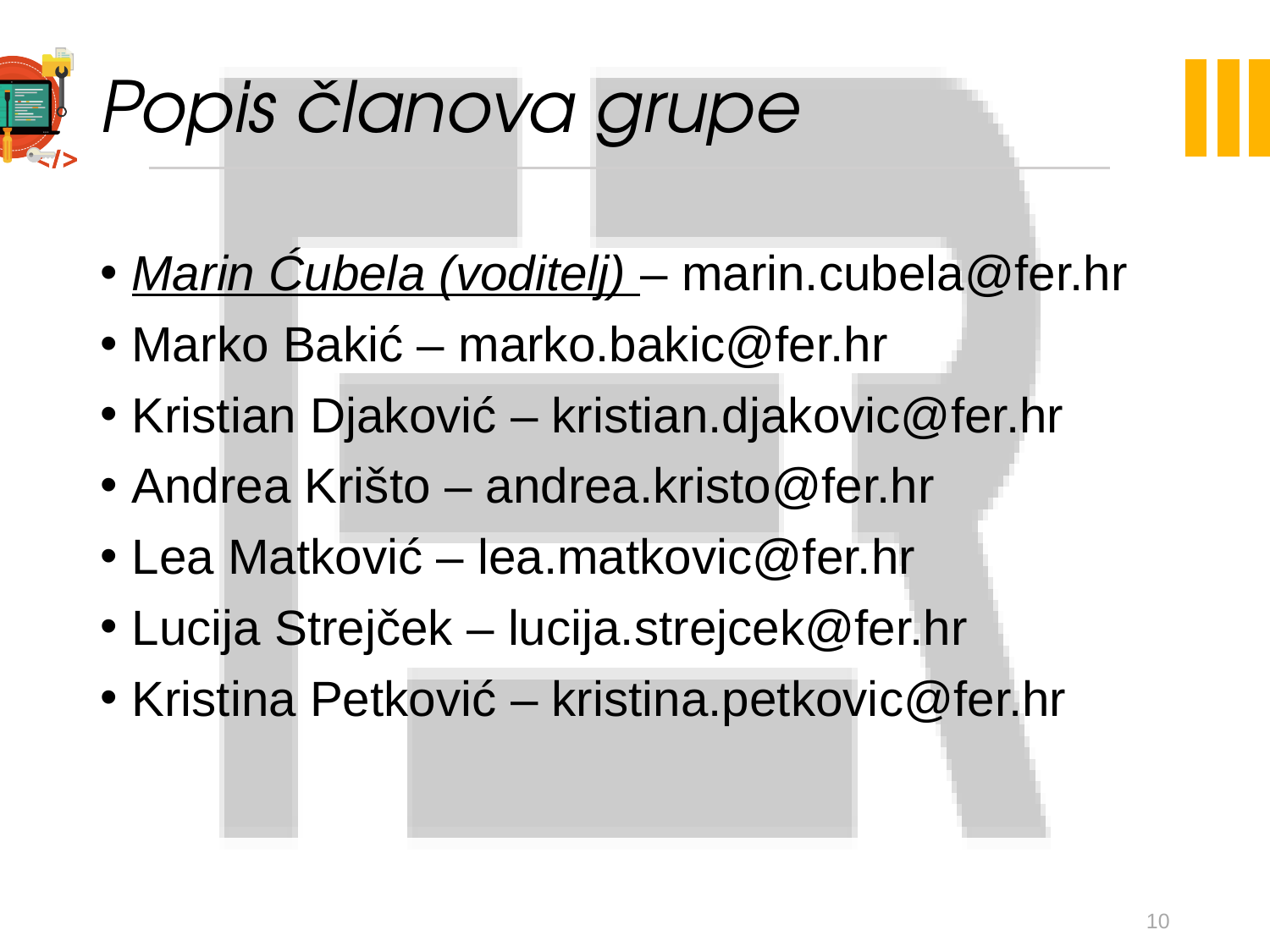

# Popis članova grupe
Marin Ćubela (voditelj) – marin.cubela@fer.hr
Marko Bakić – marko.bakic@fer.hr
Kristian Djaković – kristian.djakovic@fer.hr
Andrea Krišto – andrea.kristo@fer.hr
Lea Matković – lea.matkovic@fer.hr
Lucija Strejček – lucija.strejcek@fer.hr
Kristina Petković – kristina.petkovic@fer.hr
10